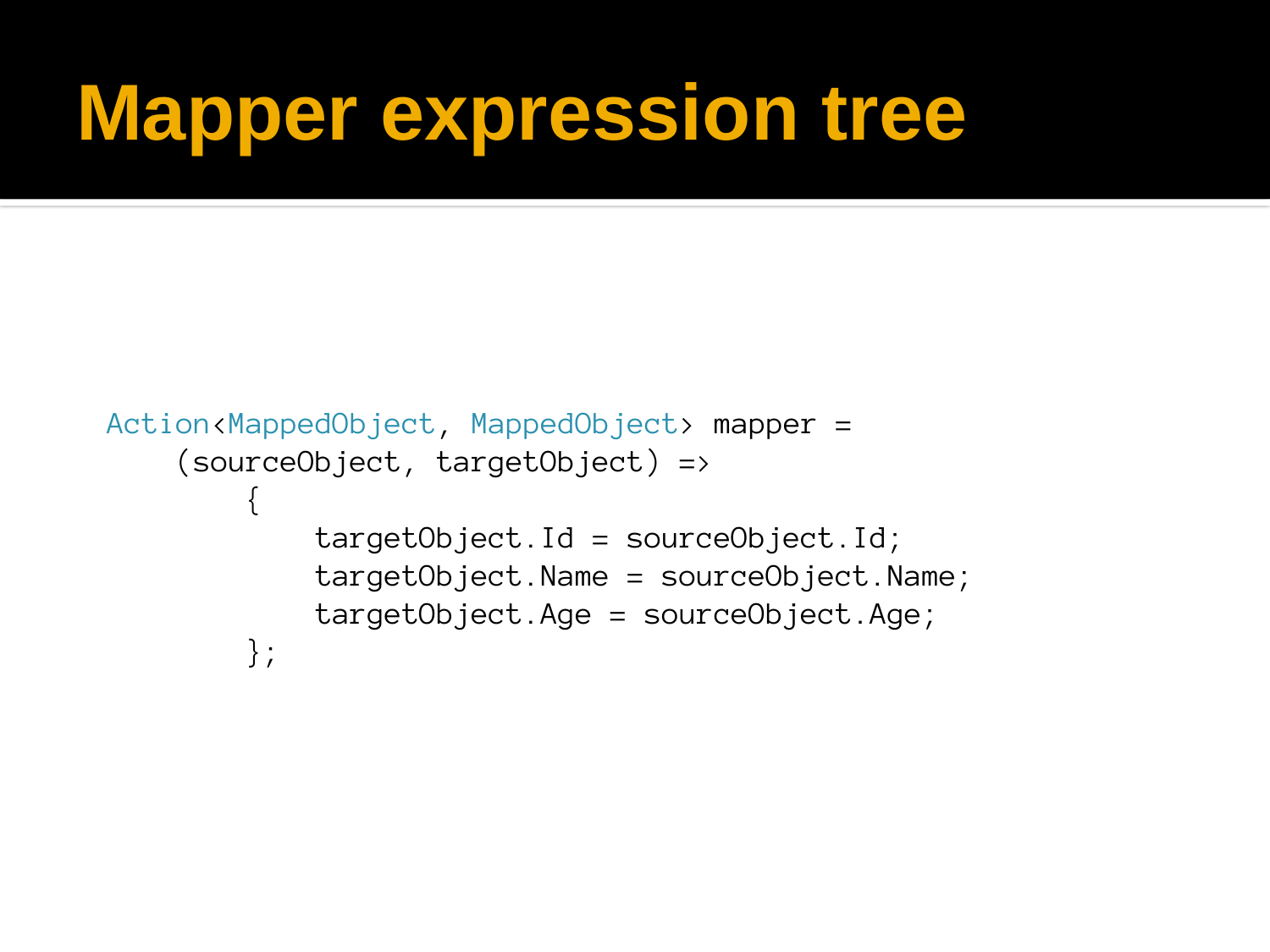

# Mapper expression tree
Action<MappedObject, MappedObject> mapper =
    (sourceObject, targetObject) =>
        {
            targetObject.Id = sourceObject.Id;
            targetObject.Name = sourceObject.Name;
            targetObject.Age = sourceObject.Age;
        };